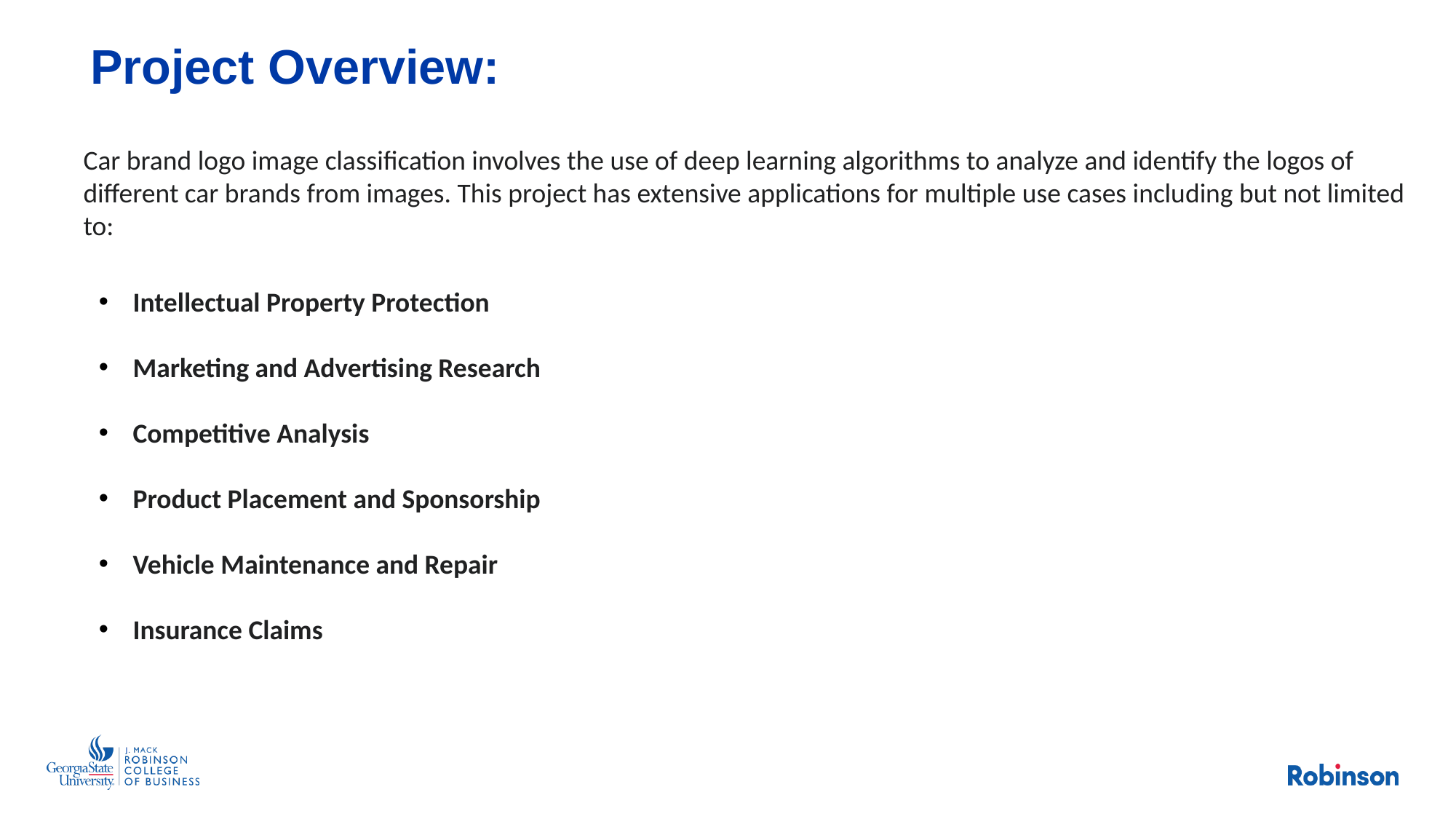

# Project Overview:
Car brand logo image classification involves the use of deep learning algorithms to analyze and identify the logos of different car brands from images. This project has extensive applications for multiple use cases including but not limited to:

Intellectual Property Protection

Marketing and Advertising Research

Competitive Analysis

Product Placement and Sponsorship

Vehicle Maintenance and Repair

Insurance Claims